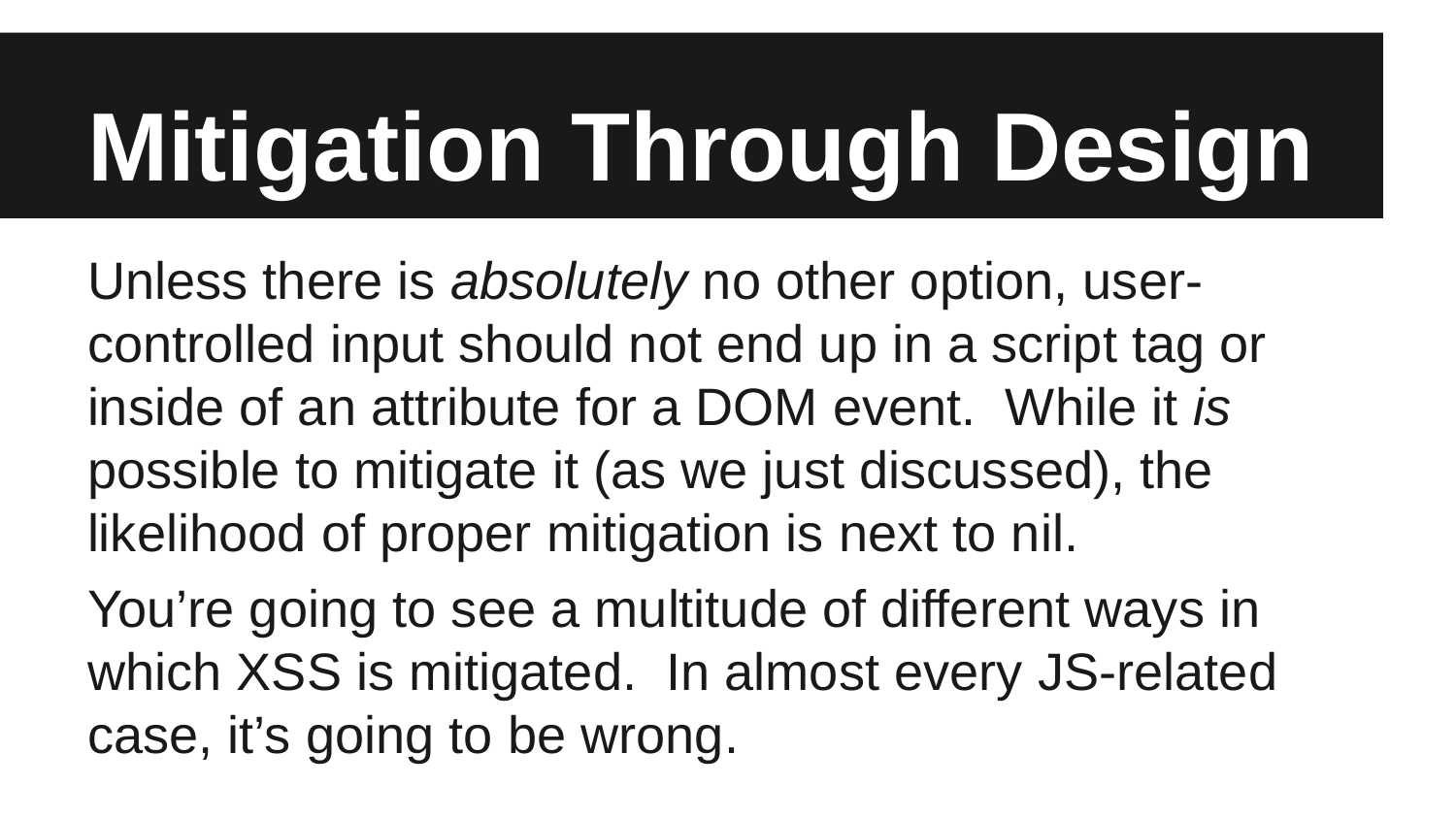

# Mitigation Through Design
Unless there is absolutely no other option, user-controlled input should not end up in a script tag or inside of an attribute for a DOM event.  While it is possible to mitigate it (as we just discussed), the likelihood of proper mitigation is next to nil.
You’re going to see a multitude of different ways in which XSS is mitigated.  In almost every JS-related case, it’s going to be wrong.